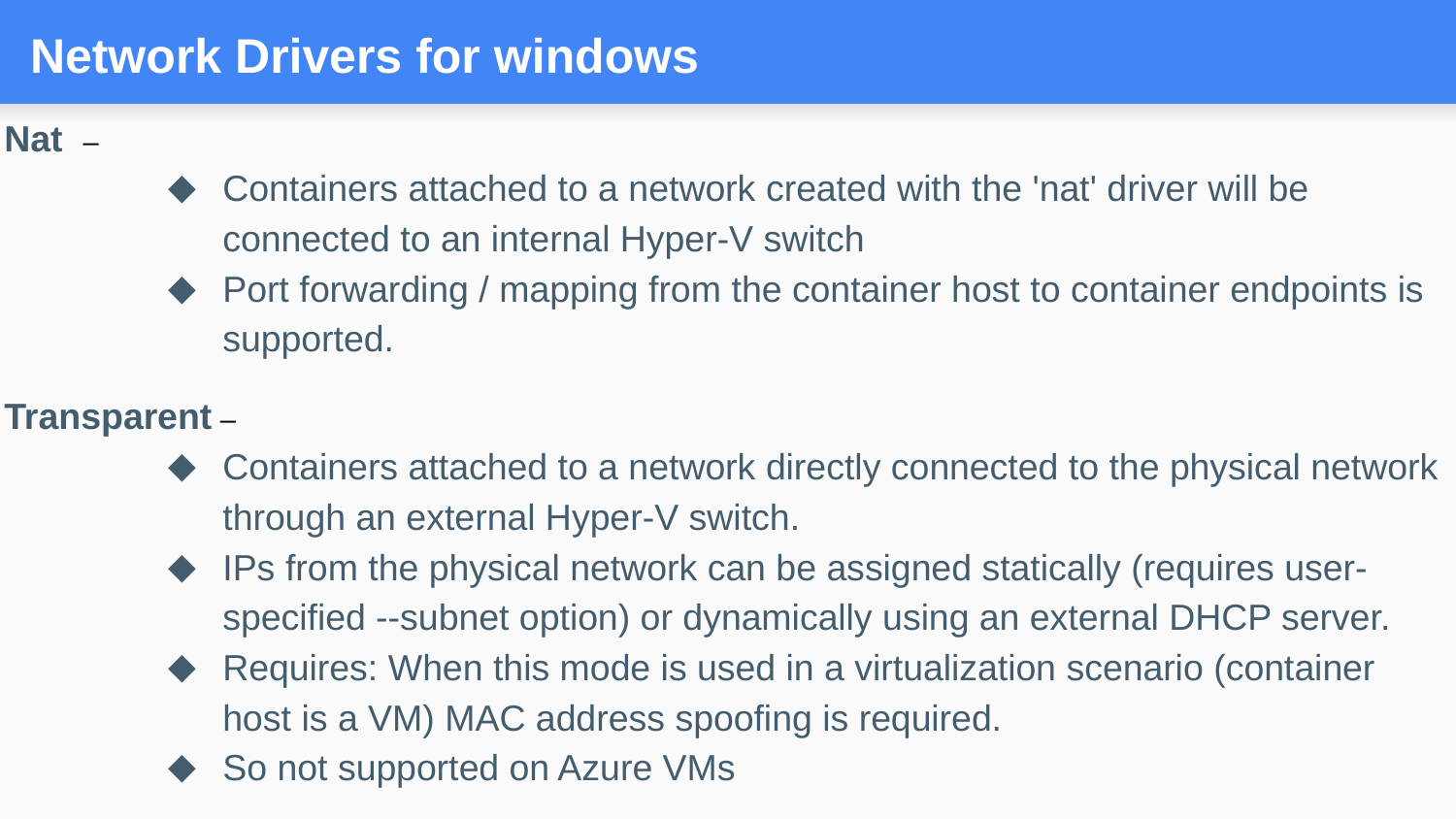

# Network Drivers for windows
Nat  –
Containers attached to a network created with the 'nat' driver will be connected to an internal Hyper-V switch
Port forwarding / mapping from the container host to container endpoints is supported.

Transparent –
Containers attached to a network directly connected to the physical network through an external Hyper-V switch.
IPs from the physical network can be assigned statically (requires user-specified --subnet option) or dynamically using an external DHCP server.
Requires: When this mode is used in a virtualization scenario (container host is a VM) MAC address spoofing is required.
So not supported on Azure VMs